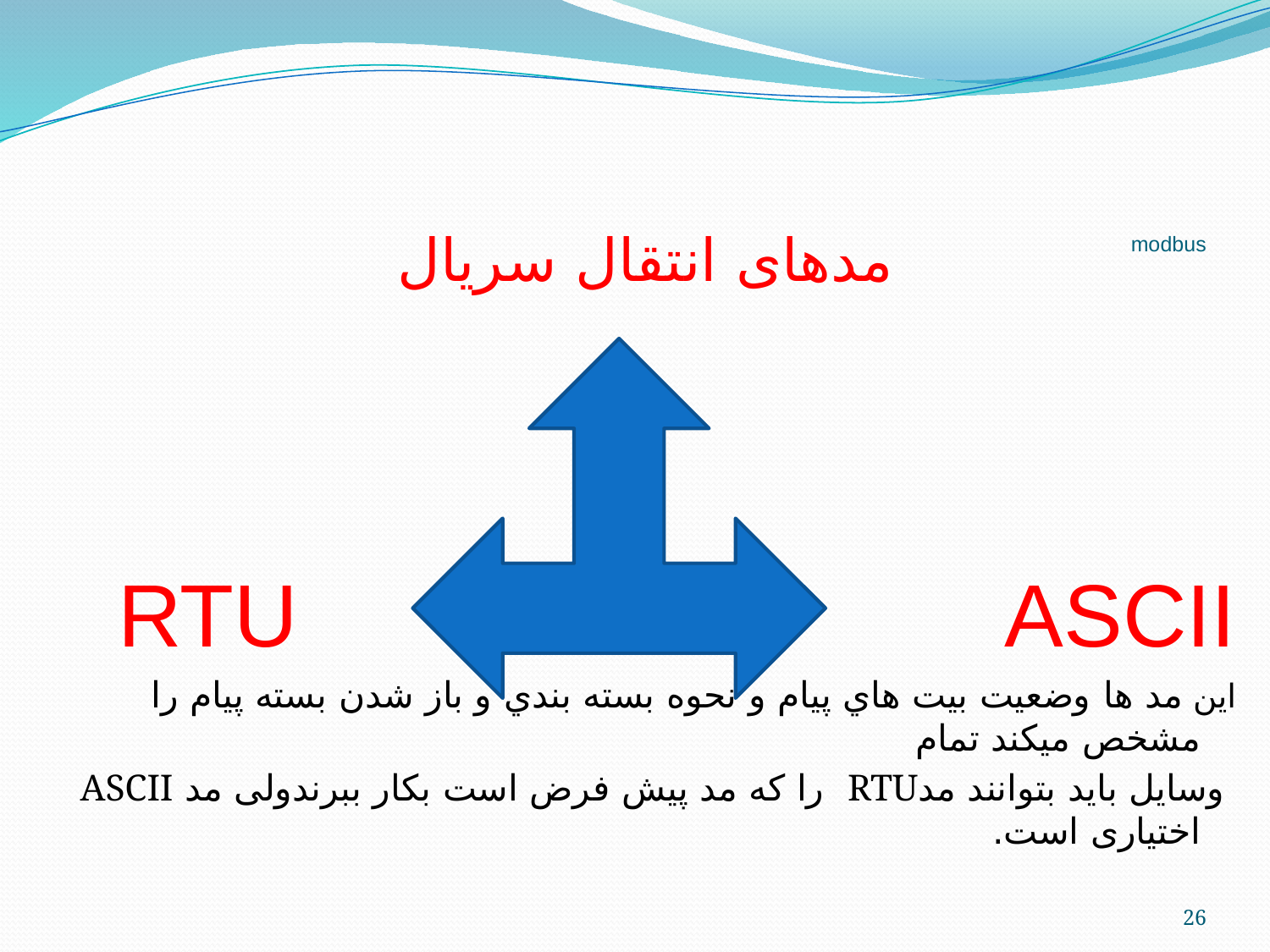

# modbus
مدهای انتقال سریال

RTU                             ASCII
این مد ها وضعيت بيت هاي پيام و نحوه بسته بندي و باز شدن بسته پيام را مشخص ميكند تمام
 وسايل بايد بتوانند مدRTU  را که مد پیش فرض است بکار ببرندولی مد ASCII اختیاری است.

26